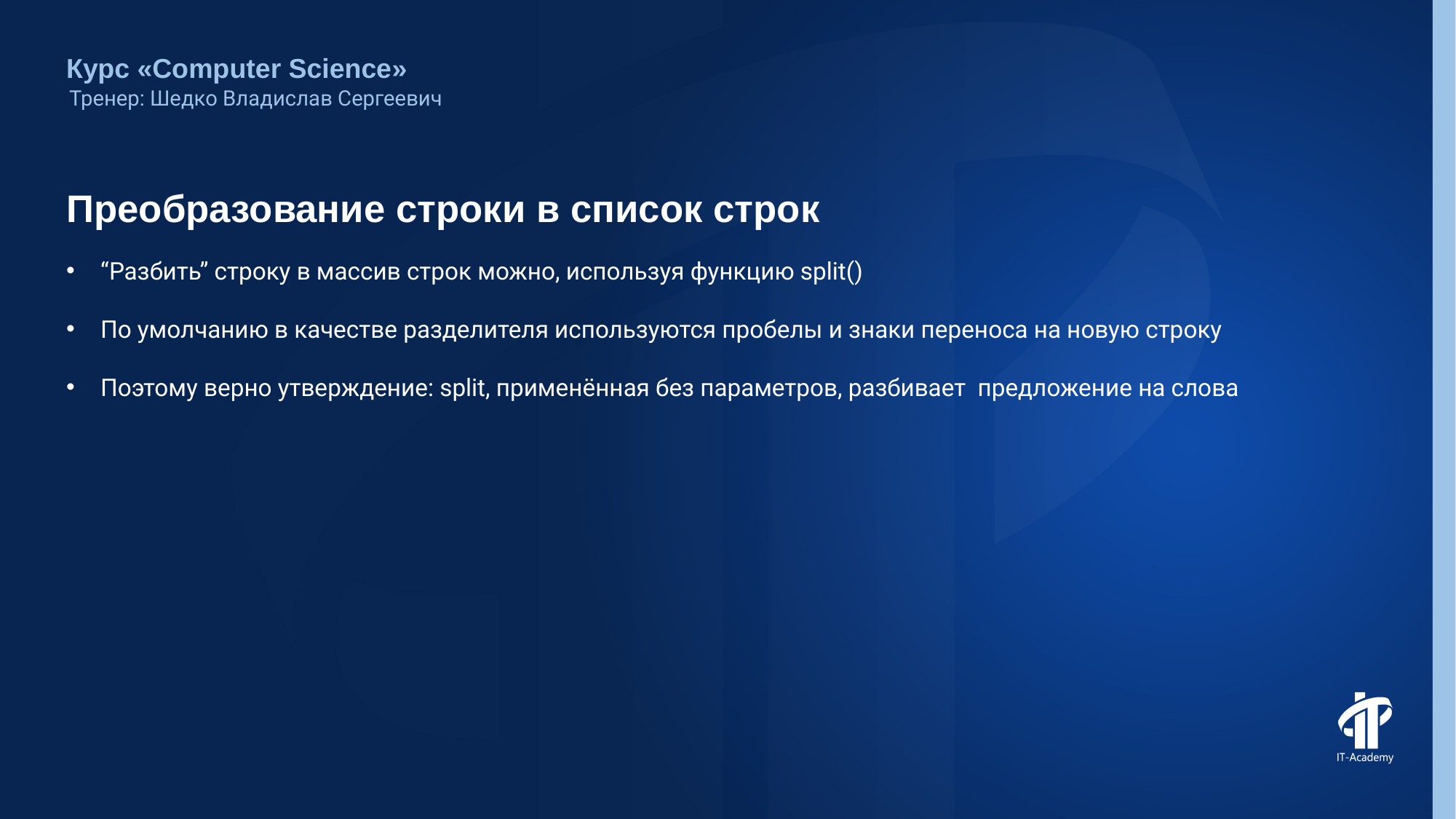

Курс «Computer Science»
Тренер: Шедко Владислав Сергеевич

# Преобразование строки в список строк
“Разбить” строку в массив строк можно, используя функцию split()

По умолчанию в качестве разделителя используются пробелы и знаки переноса на новую строку

Поэтому верно утверждение: split, применённая без параметров, разбивает  предложение на слова